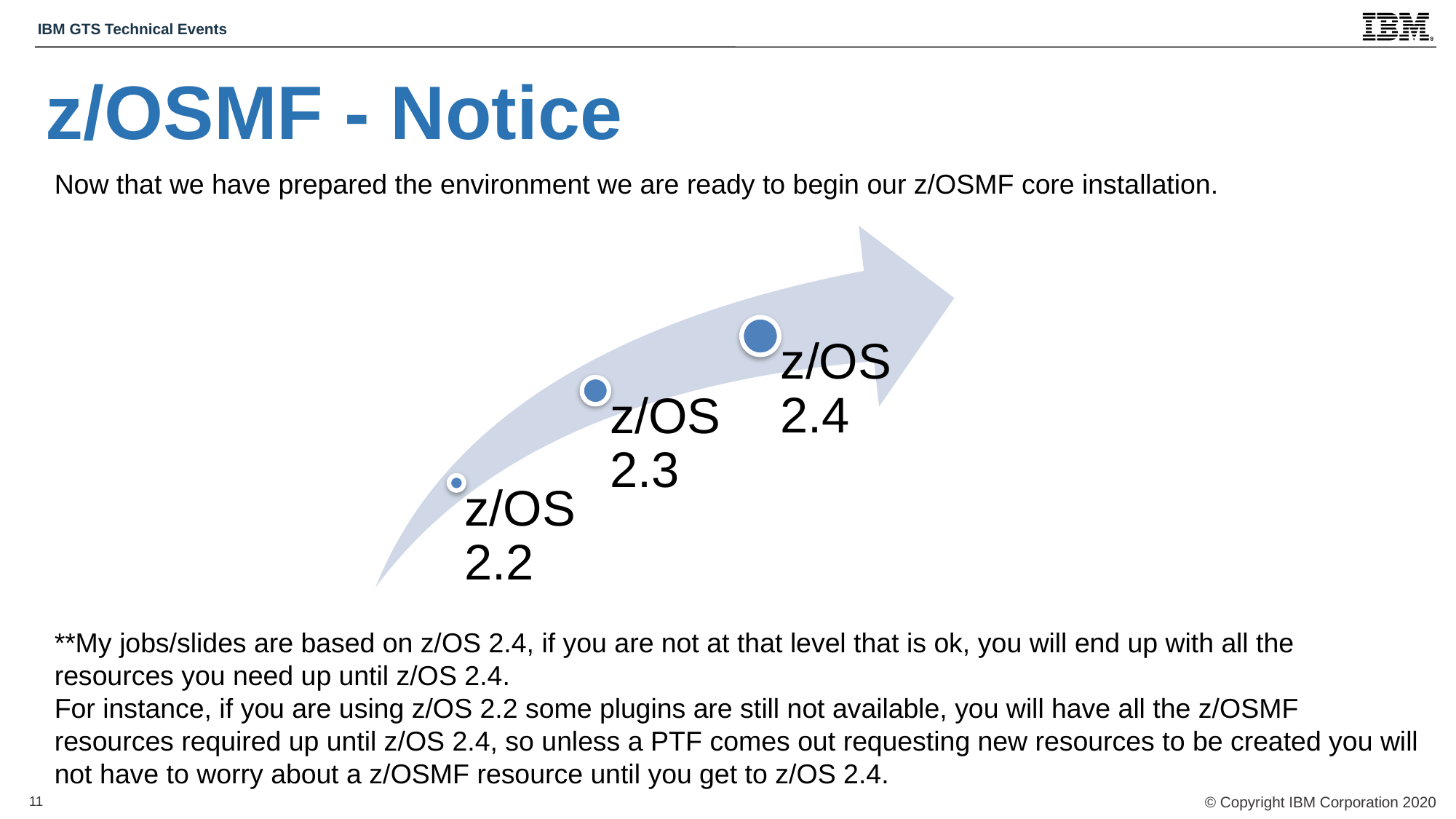

z/OSMF - Notice
Now that we have prepared the environment we are ready to begin our z/OSMF core installation.

**My jobs/slides are based on z/OS 2.4, if you are not at that level that is ok, you will end up with all the resources you need up until z/OS 2.4.
For instance, if you are using z/OS 2.2 some plugins are still not available, you will have all the z/OSMF resources required up until z/OS 2.4, so unless a PTF comes out requesting new resources to be created you will not have to worry about a z/OSMF resource until you get to z/OS 2.4.

z/OS 2.2
z/OS 2.3
z/OS 2.4

11